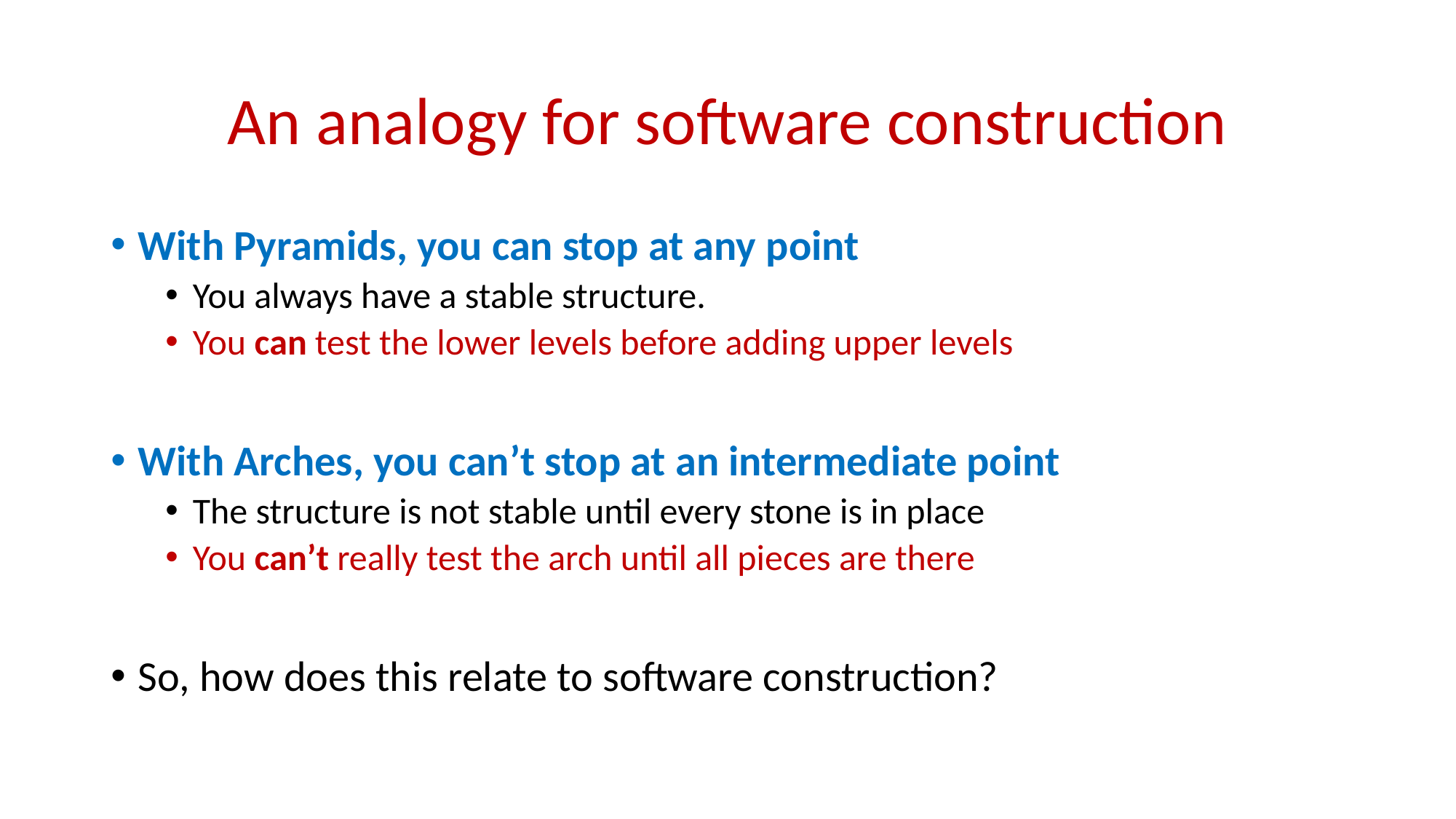

# An analogy for software construction
With Pyramids, you can stop at any point
You always have a stable structure.
You can test the lower levels before adding upper levels

With Arches, you can’t stop at an intermediate point
The structure is not stable until every stone is in place
You can’t really test the arch until all pieces are there

So, how does this relate to software construction?